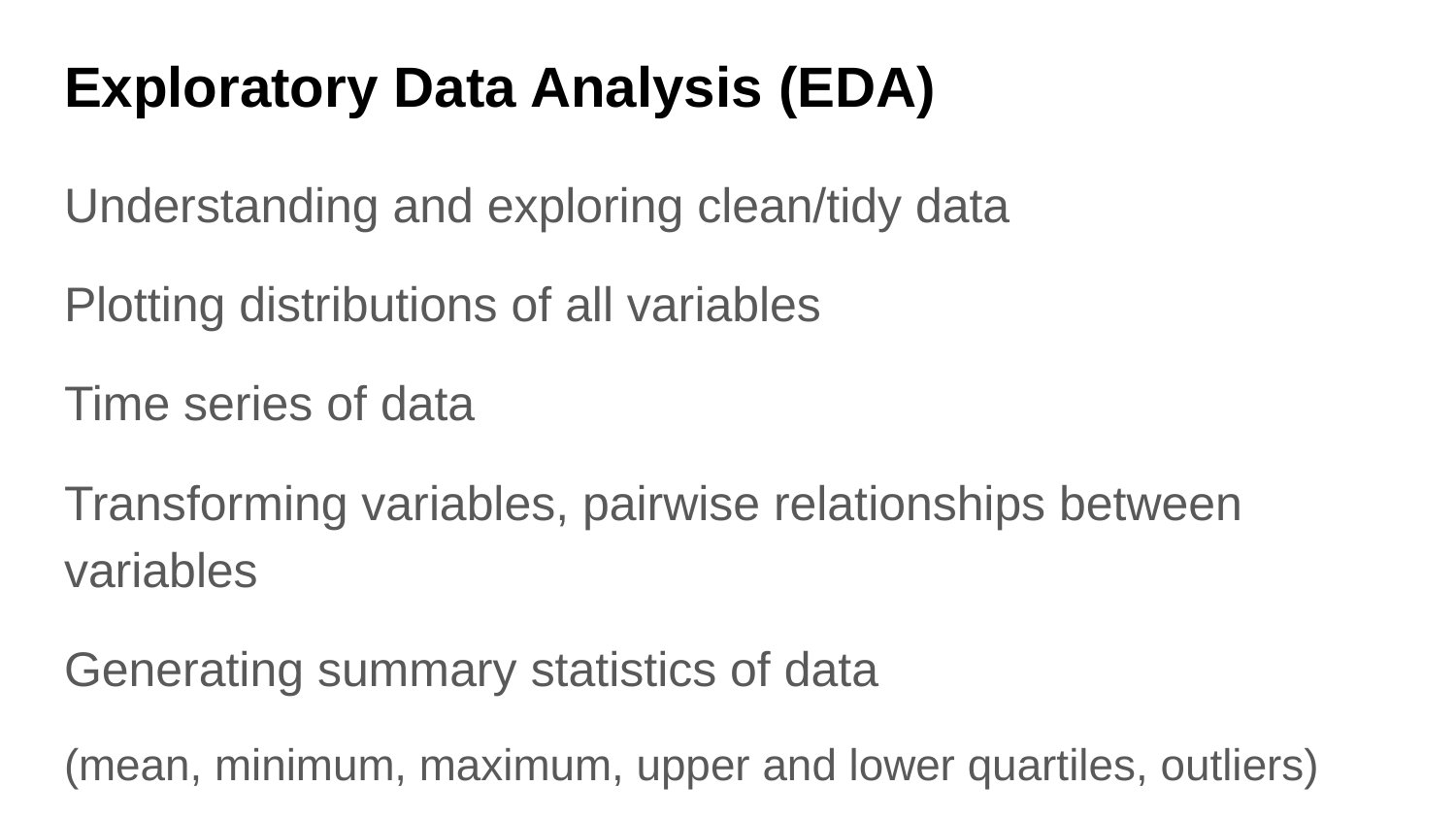

# Exploratory Data Analysis (EDA)
Understanding and exploring clean/tidy data
Plotting distributions of all variables
Time series of data
Transforming variables, pairwise relationships between variables
Generating summary statistics of data
(mean, minimum, maximum, upper and lower quartiles, outliers)